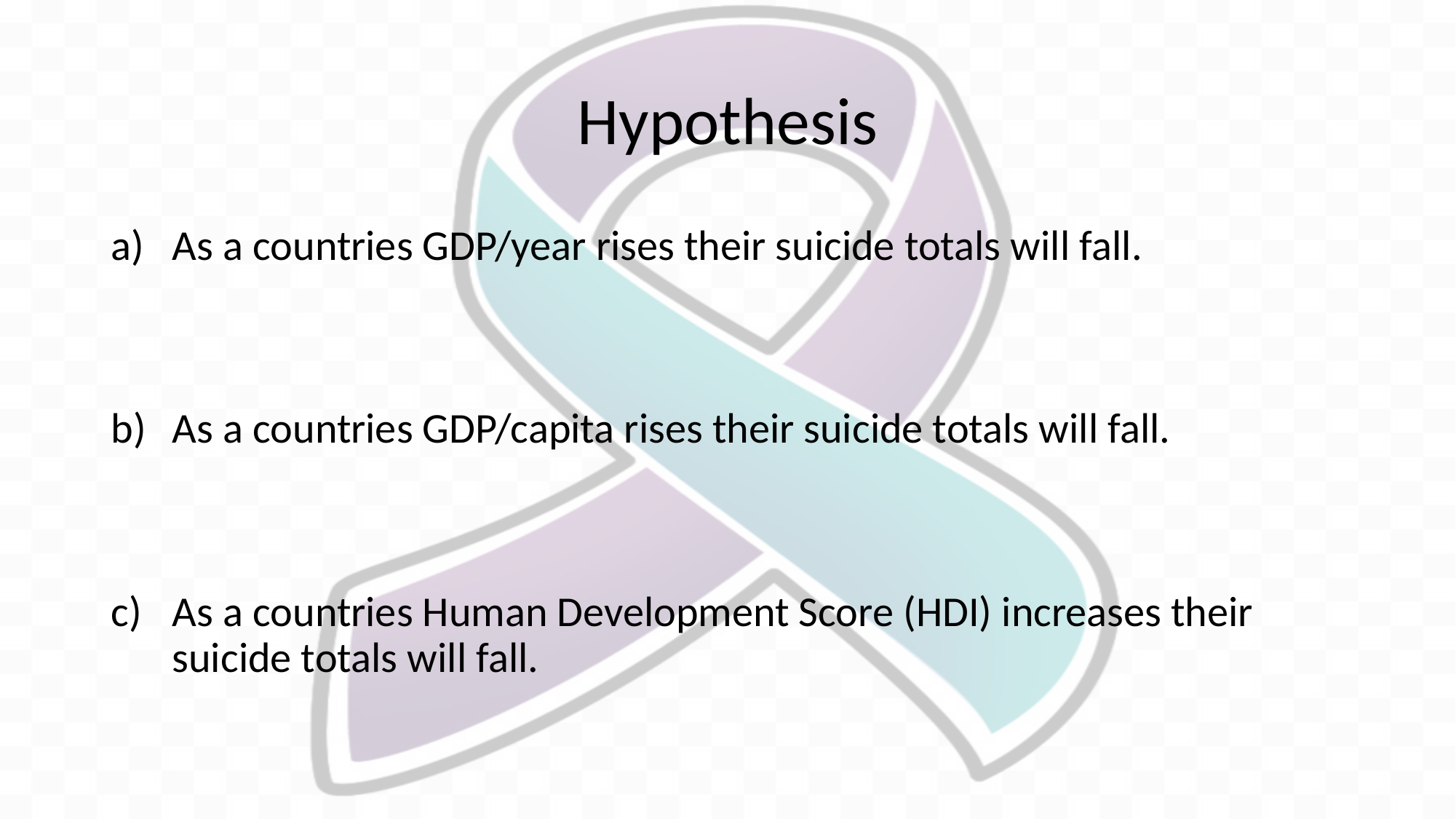

# Hypothesis
As a countries GDP/year rises their suicide totals will fall.

As a countries GDP/capita rises their suicide totals will fall.

As a countries Human Development Score (HDI) increases their suicide totals will fall.